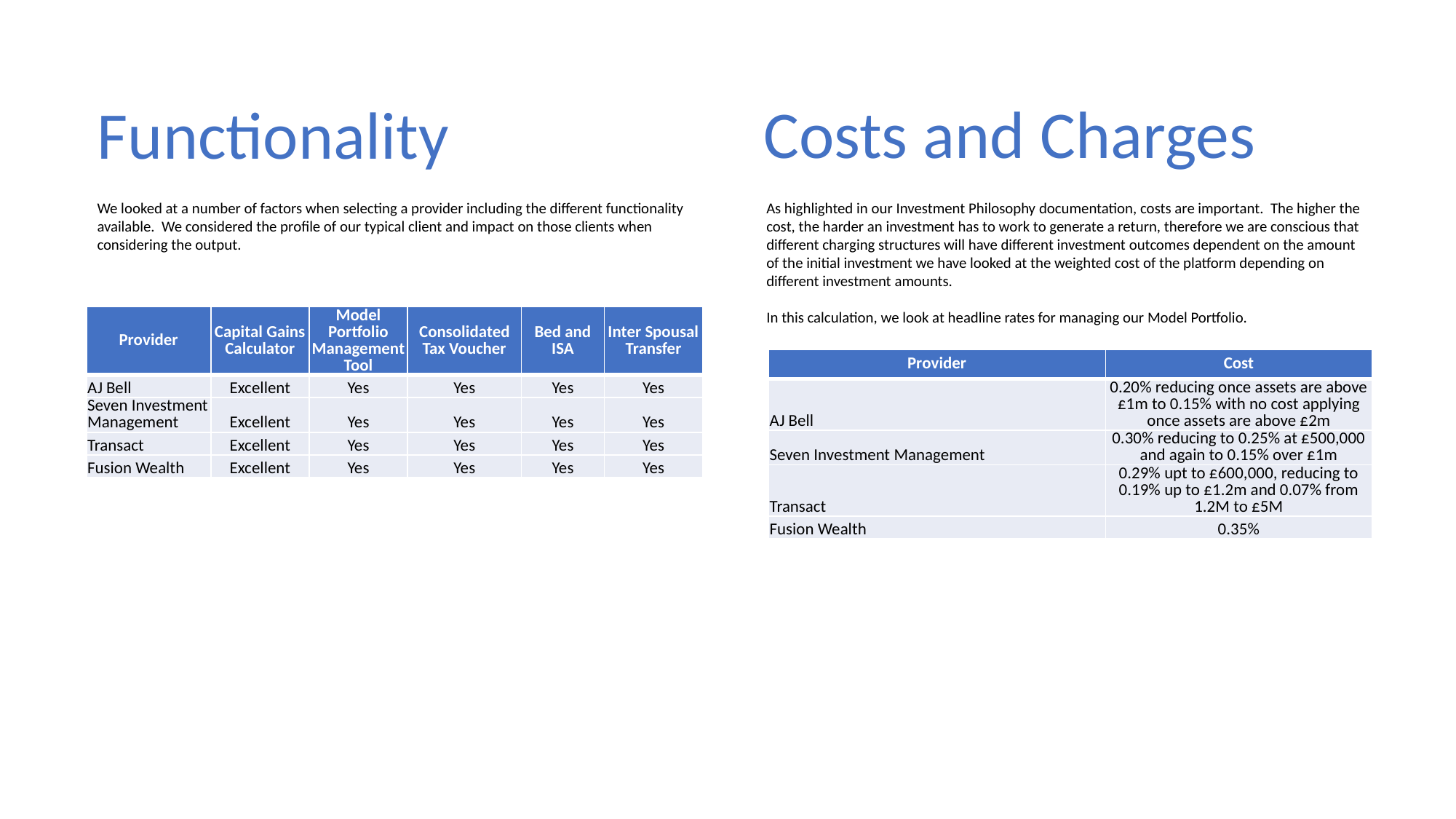

# Functionality
Costs and Charges
We looked at a number of factors when selecting a provider including the different functionality available.  We considered the profile of our typical client and impact on those clients when considering the output.
As highlighted in our Investment Philosophy documentation, costs are important.  The higher the cost, the harder an investment has to work to generate a return, therefore we are conscious that different charging structures will have different investment outcomes dependent on the amount of the initial investment we have looked at the weighted cost of the platform depending on different investment amounts.

In this calculation, we look at headline rates for managing our Model Portfolio.
| Provider | Capital Gains Calculator | Model Portfolio Management Tool | Consolidated Tax Voucher | Bed and ISA | Inter Spousal Transfer |
| --- | --- | --- | --- | --- | --- |
| AJ Bell | Excellent | Yes | Yes | Yes | Yes |
| Seven Investment Management | Excellent | Yes | Yes | Yes | Yes |
| Transact | Excellent | Yes | Yes | Yes | Yes |
| Fusion Wealth | Excellent | Yes | Yes | Yes | Yes |
| Provider | Cost |
| --- | --- |
| AJ Bell | 0.20% reducing once assets are above £1m to 0.15% with no cost applying once assets are above £2m |
| Seven Investment Management | 0.30% reducing to 0.25% at £500,000 and again to 0.15% over £1m |
| Transact | 0.29% upt to £600,000, reducing to 0.19% up to £1.2m and 0.07% from 1.2M to £5M |
| Fusion Wealth | 0.35% |